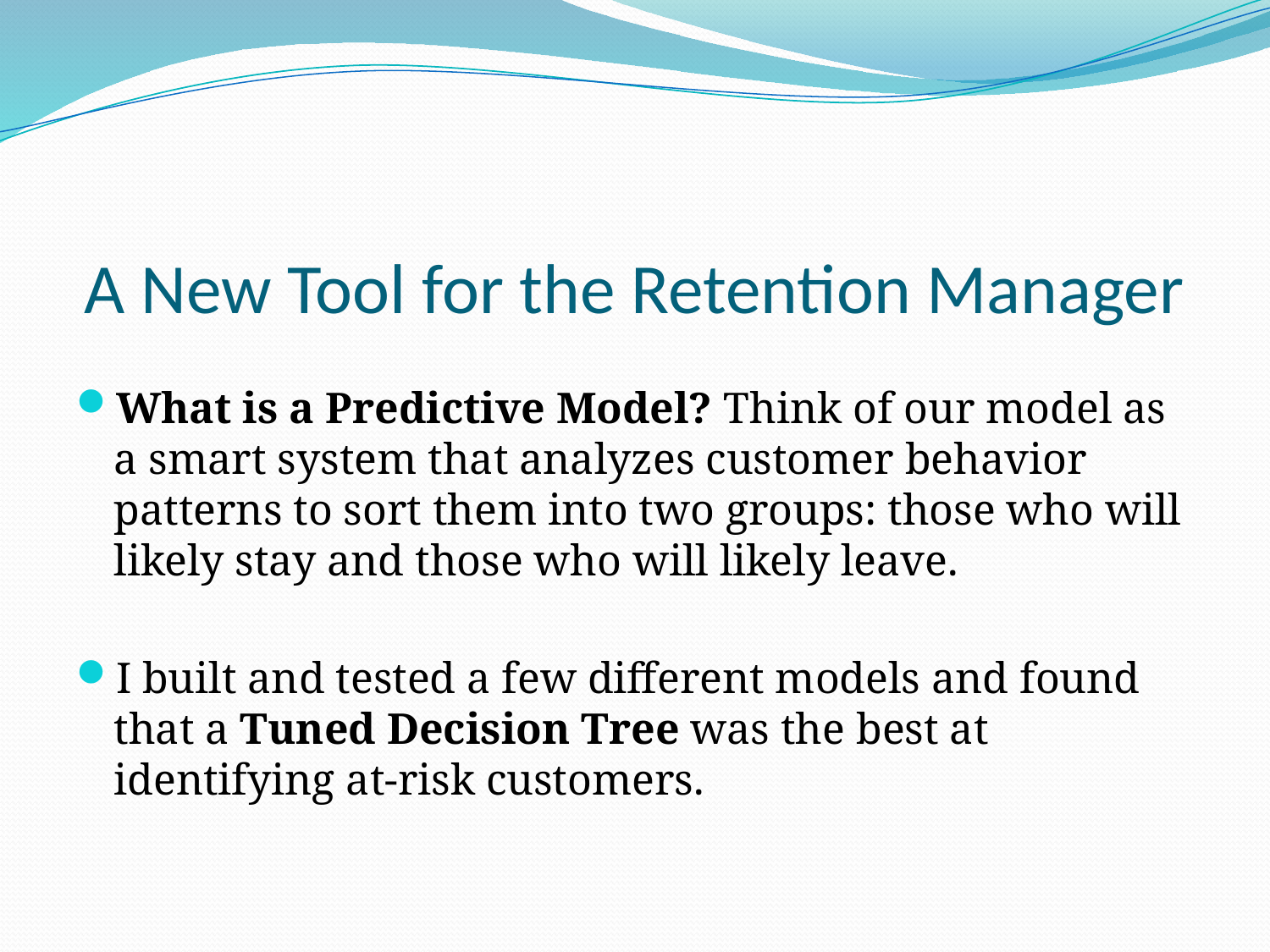

# A New Tool for the Retention Manager
What is a Predictive Model? Think of our model as a smart system that analyzes customer behavior patterns to sort them into two groups: those who will likely stay and those who will likely leave.

I built and tested a few different models and found that a Tuned Decision Tree was the best at identifying at-risk customers.